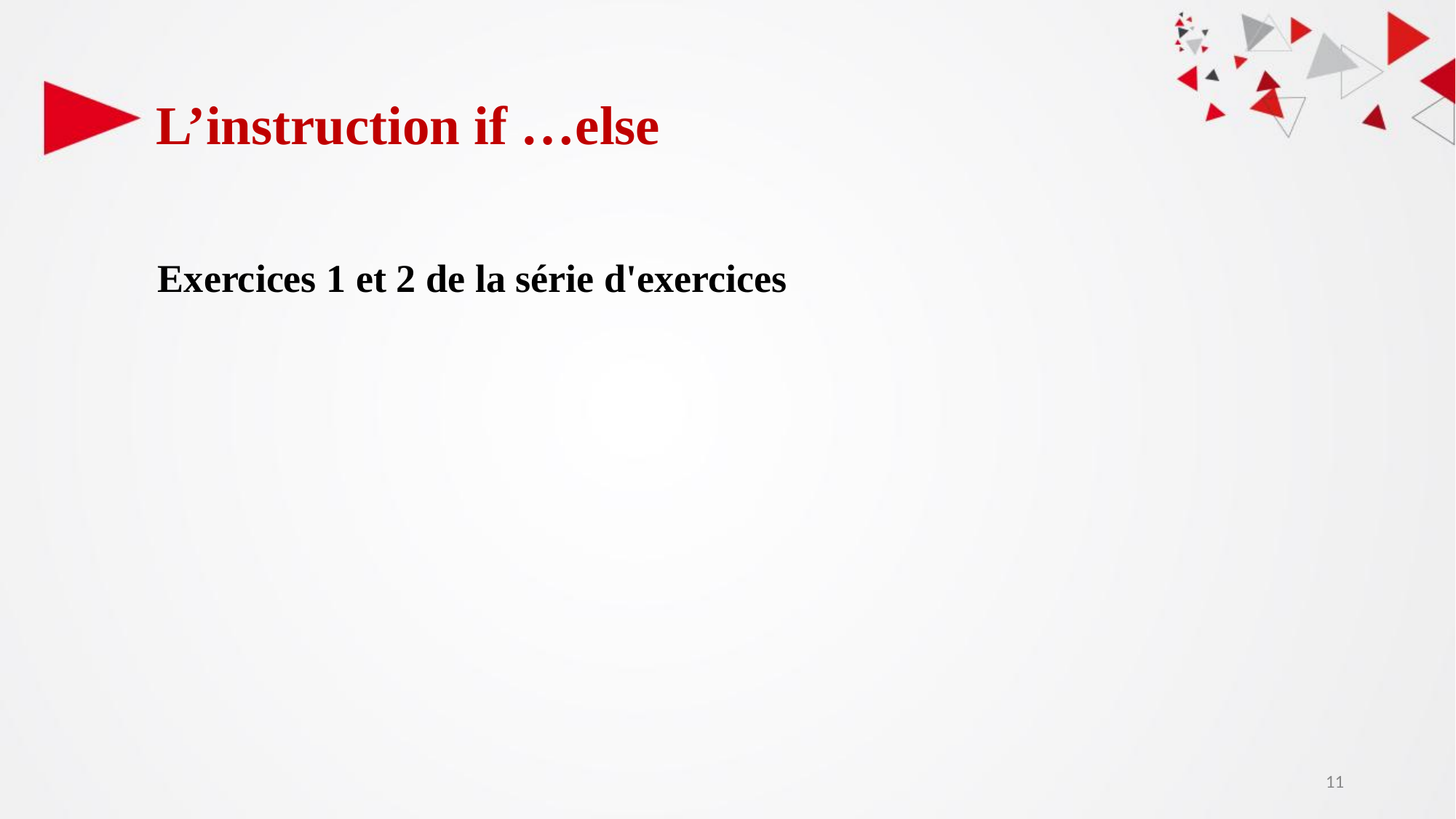

# L’instruction if …else
Exercices 1 et 2 de la série d'exercices
11